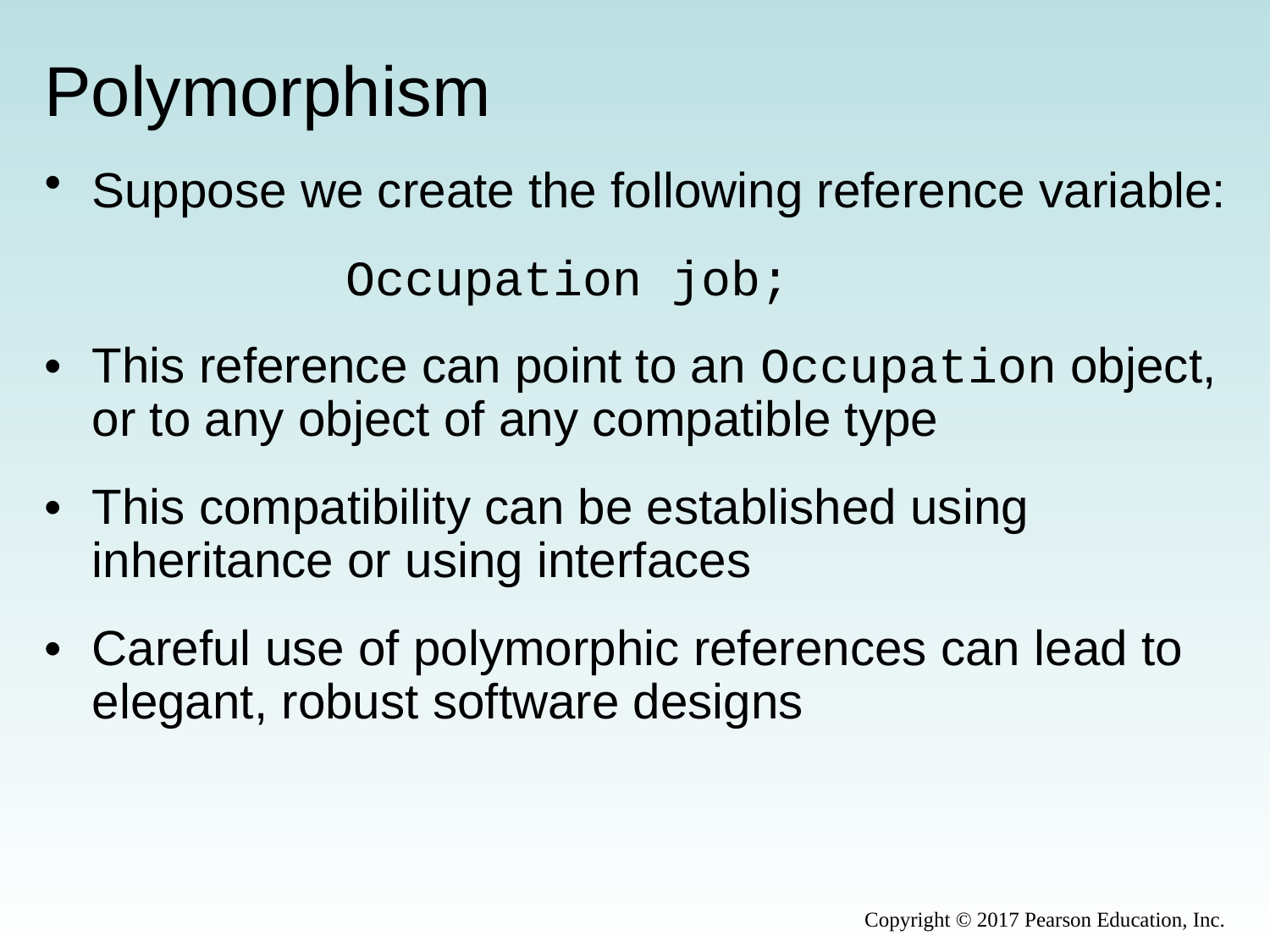

# Polymorphism
Suppose we create the following reference variable:
			Occupation job;
This reference can point to an Occupation object, or to any object of any compatible type
This compatibility can be established using inheritance or using interfaces
Careful use of polymorphic references can lead to elegant, robust software designs

Copyright © 2017 Pearson Education, Inc.